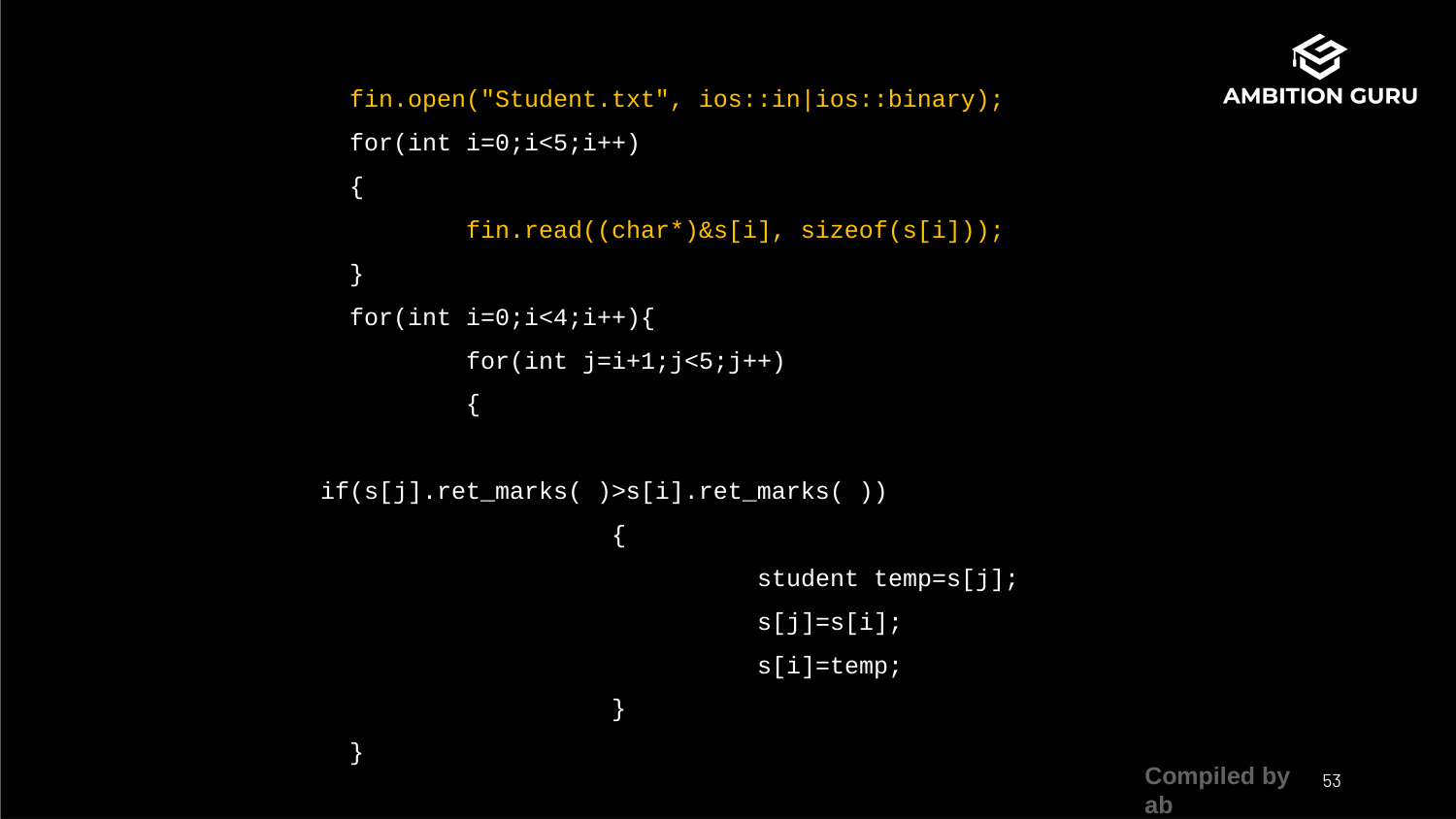

fin.open("Student.txt", ios::in|ios::binary);
  for(int i=0;i<5;i++)
  {
	fin.read((char*)&s[i], sizeof(s[i]));
  }
  for(int i=0;i<4;i++){
	for(int j=i+1;j<5;j++)
	{
		if(s[j].ret_marks( )>s[i].ret_marks( ))
		{
			student temp=s[j];
			s[j]=s[i];
			s[i]=temp;
		}
  }
53